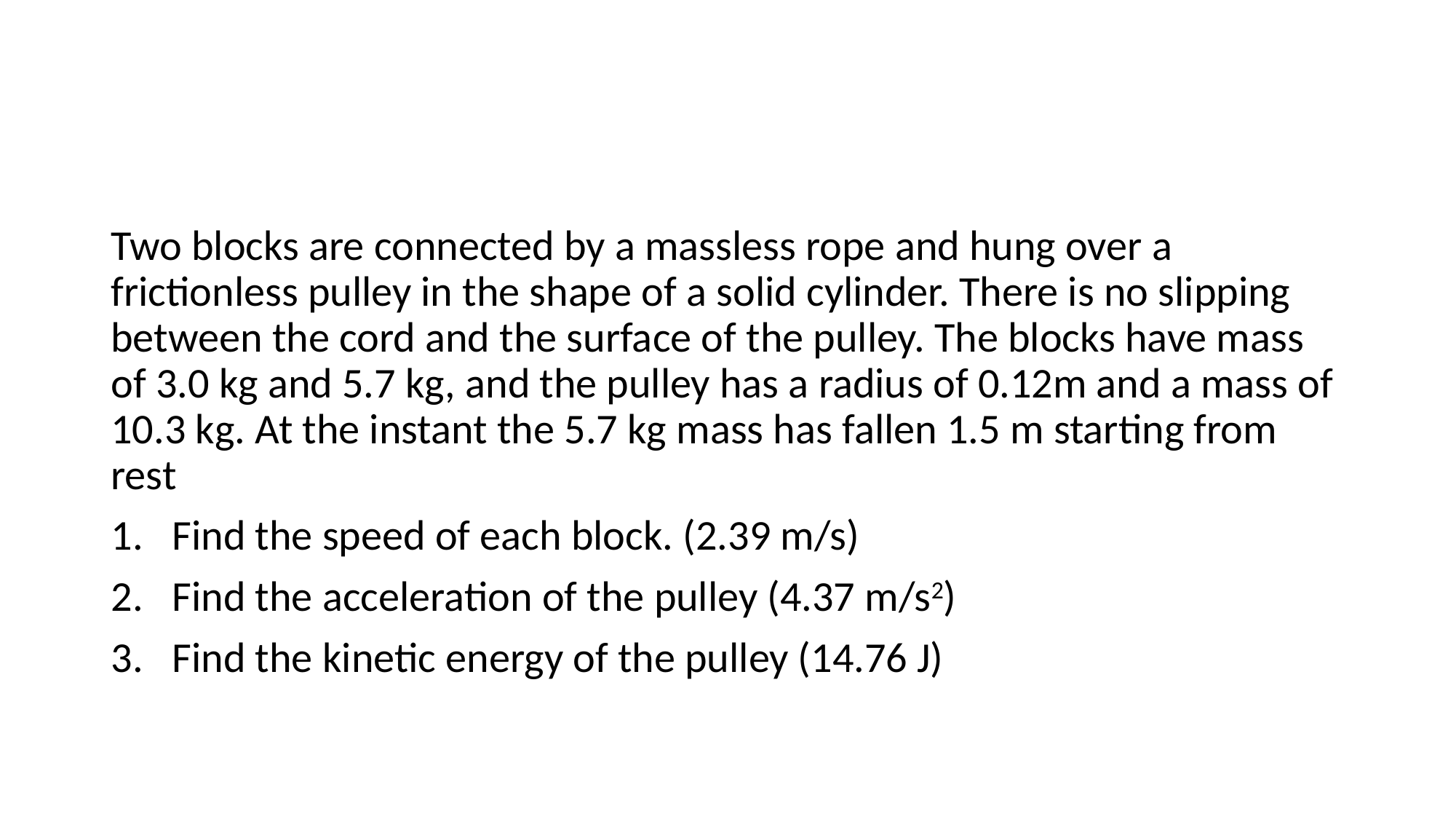

Two blocks are connected by a massless rope and hung over a frictionless pulley in the shape of a solid cylinder. There is no slipping between the cord and the surface of the pulley. The blocks have mass of 3.0 kg and 5.7 kg, and the pulley has a radius of 0.12m and a mass of 10.3 kg. At the instant the 5.7 kg mass has fallen 1.5 m starting from rest
Find the speed of each block. (2.39 m/s)
Find the acceleration of the pulley (4.37 m/s2)
Find the kinetic energy of the pulley (14.76 J)